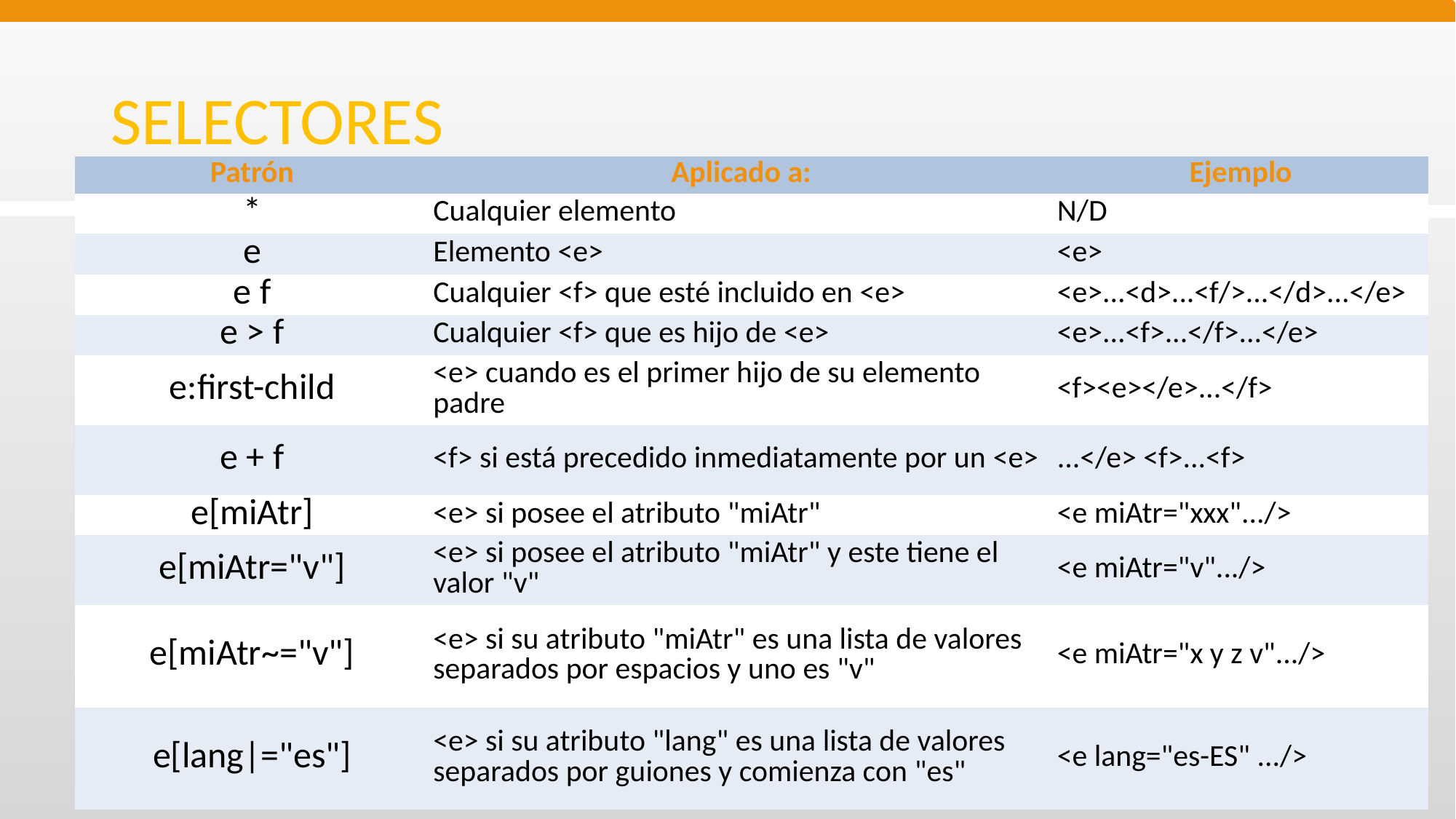

# SELECTORES
| Patrón | Aplicado a: | Ejemplo |
| --- | --- | --- |
| \* | Cualquier elemento | N/D |
| e | Elemento <e> | <e> |
| e f | Cualquier <f> que esté incluido en <e> | <e>...<d>...<f/>...</d>...</e> |
| e > f | Cualquier <f> que es hijo de <e> | <e>...<f>...</f>...</e> |
| e:first-child | <e> cuando es el primer hijo de su elemento padre | <f><e></e>...</f> |
| e + f | <f> si está precedido inmediatamente por un <e> | ...</e> <f>...<f> |
| e[miAtr] | <e> si posee el atributo "miAtr" | <e miAtr="xxx".../> |
| e[miAtr="v"] | <e> si posee el atributo "miAtr" y este tiene el valor "v" | <e miAtr="v".../> |
| e[miAtr~="v"] | <e> si su atributo "miAtr" es una lista de valores separados por espacios y uno es "v" | <e miAtr="x y z v".../> |
| e[lang|="es"] | <e> si su atributo "lang" es una lista de valores separados por guiones y comienza con "es" | <e lang="es-ES" .../> |